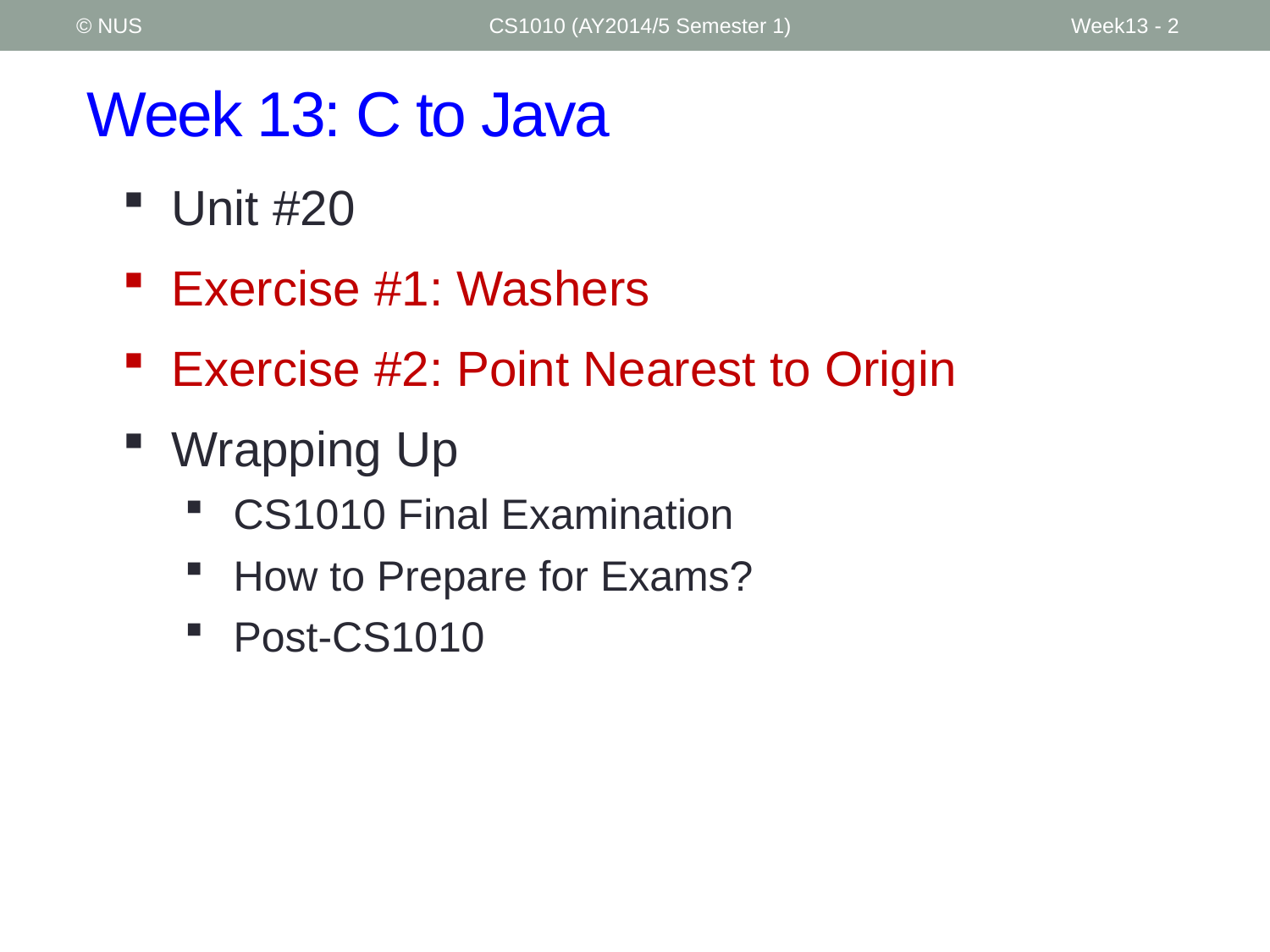

© NUS
CS1010 (AY2014/5 Semester 1)
Week13 - 2
# Week 13: C to Java
Unit #20
Exercise #1: Washers
Exercise #2: Point Nearest to Origin
Wrapping Up
CS1010 Final Examination
How to Prepare for Exams?
Post-CS1010